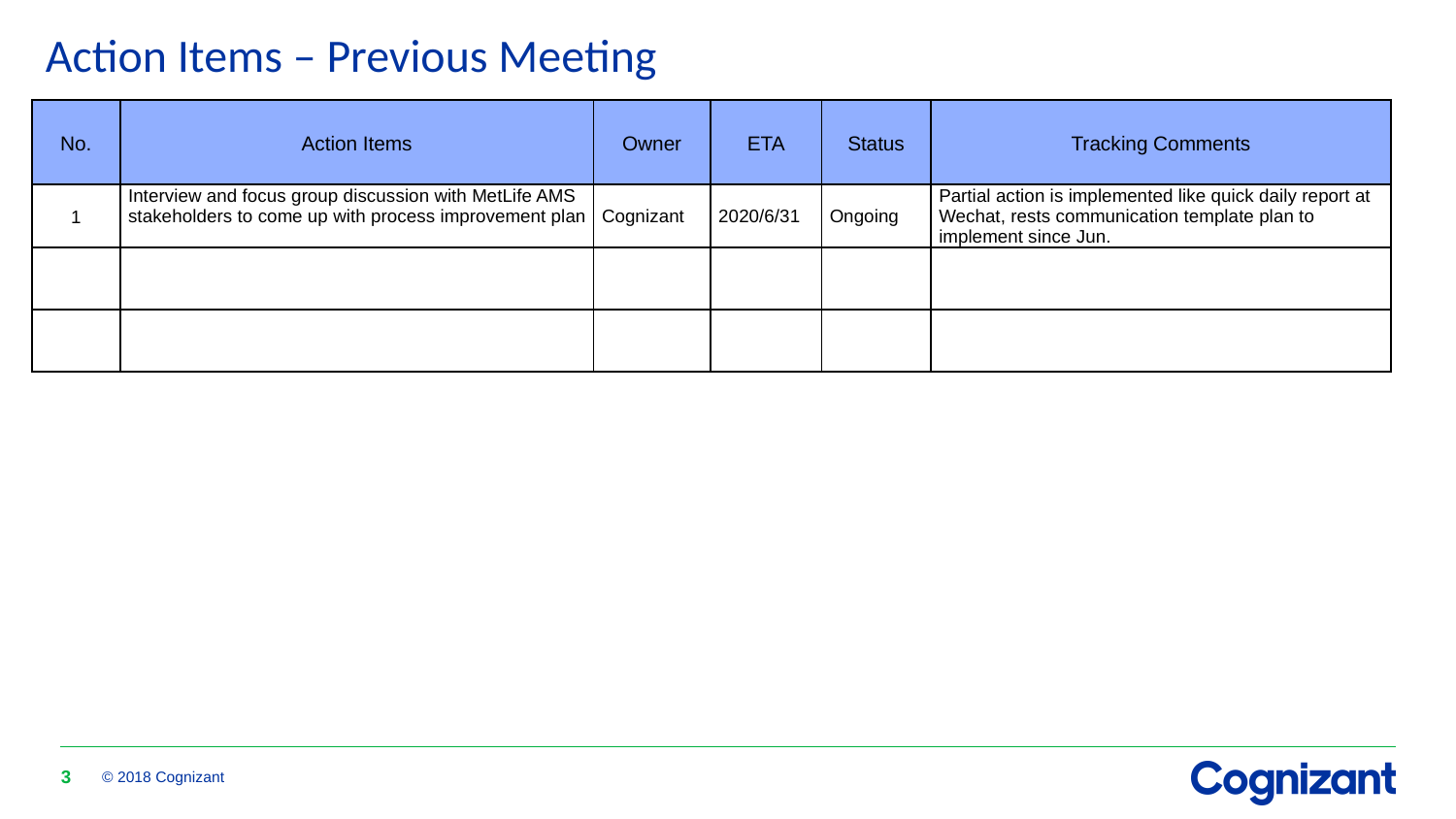

# Action Items – Previous Meeting
| No. | Action Items | Owner | ETA | Status | Tracking Comments |
| --- | --- | --- | --- | --- | --- |
| 1 | Interview and focus group discussion with MetLife AMS stakeholders to come up with process improvement plan | Cognizant | 2020/6/31 | Ongoing | Partial action is implemented like quick daily report at Wechat, rests communication template plan to implement since Jun. |
|  |  |  |  |  |  |
|  |  |  |  |  |  |
3
© 2018 Cognizant